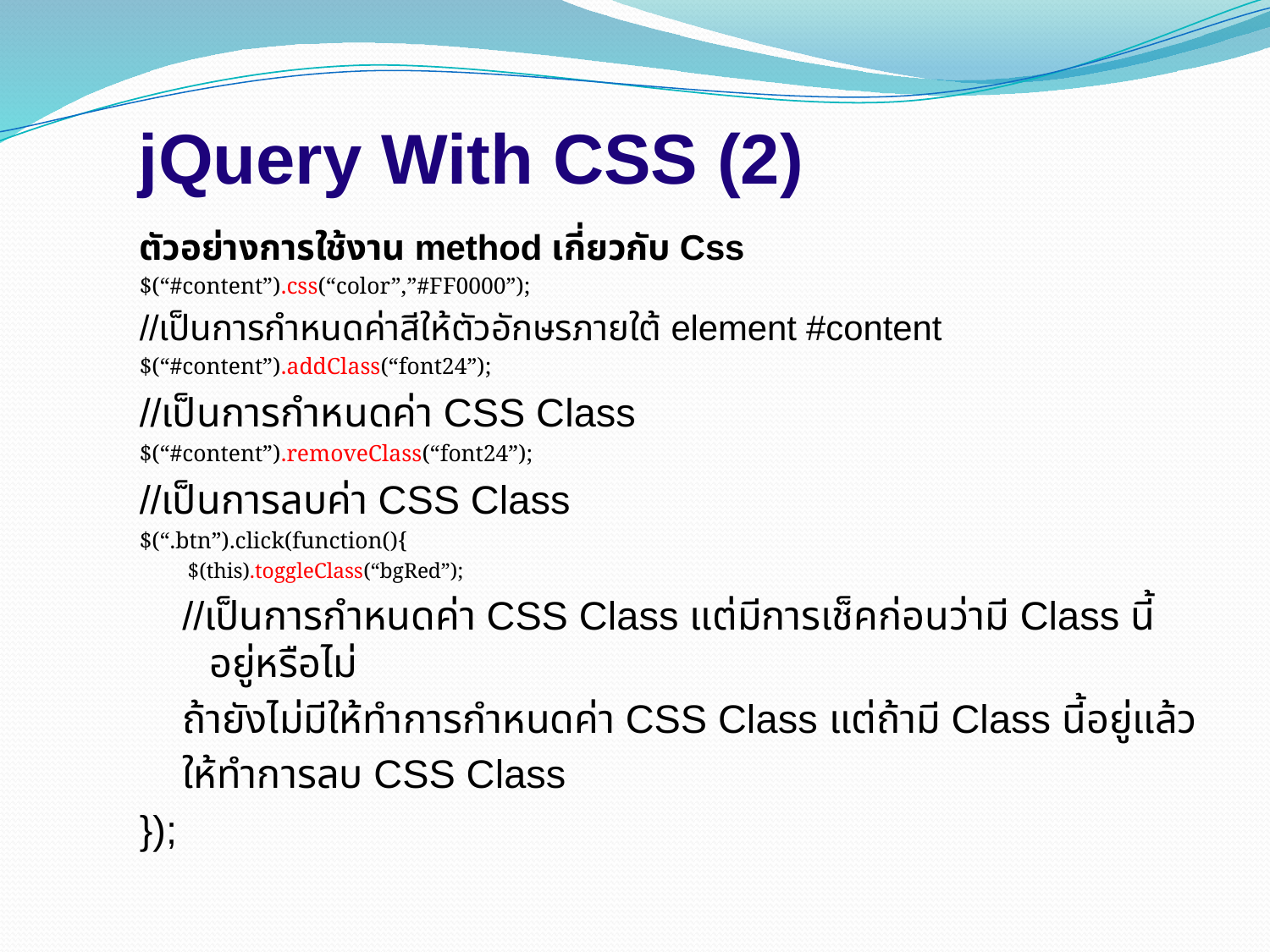

# jQuery With CSS (2)
ตัวอย่างการใช้งาน method เกี่ยวกับ Css
$(“#content”).css(“color”,”#FF0000”);
//เป็นการกำหนดค่าสีให้ตัวอักษรภายใต้ element #content
$(“#content”).addClass(“font24”);
//เป็นการกำหนดค่า CSS Class
$(“#content”).removeClass(“font24”);
//เป็นการลบค่า CSS Class
$(“.btn”).click(function(){
 $(this).toggleClass(“bgRed”);
//เป็นการกำหนดค่า CSS Class แต่มีการเช็คก่อนว่ามี Class นี้อยู่หรือไม่
ถ้ายังไม่มีให้ทำการกำหนดค่า CSS Class แต่ถ้ามี Class นี้อยู่แล้ว
ให้ทำการลบ CSS Class
});